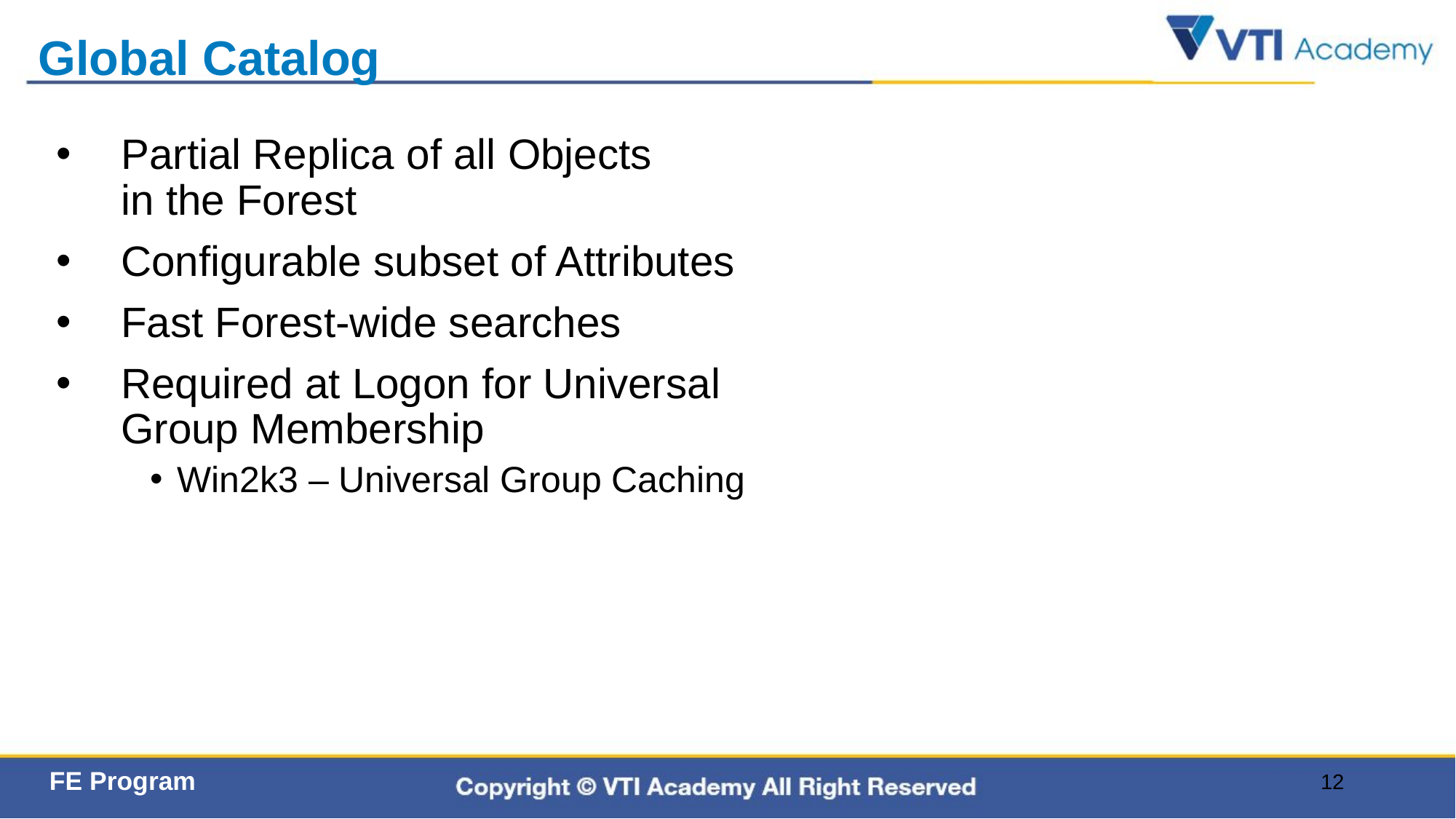

# Global Catalog
Partial Replica of all Objects 
in the Forest
Configurable subset of Attributes
Fast Forest-wide searches
Required at Logon for Universal 
Group Membership
Win2k3 – Universal Group Caching
12